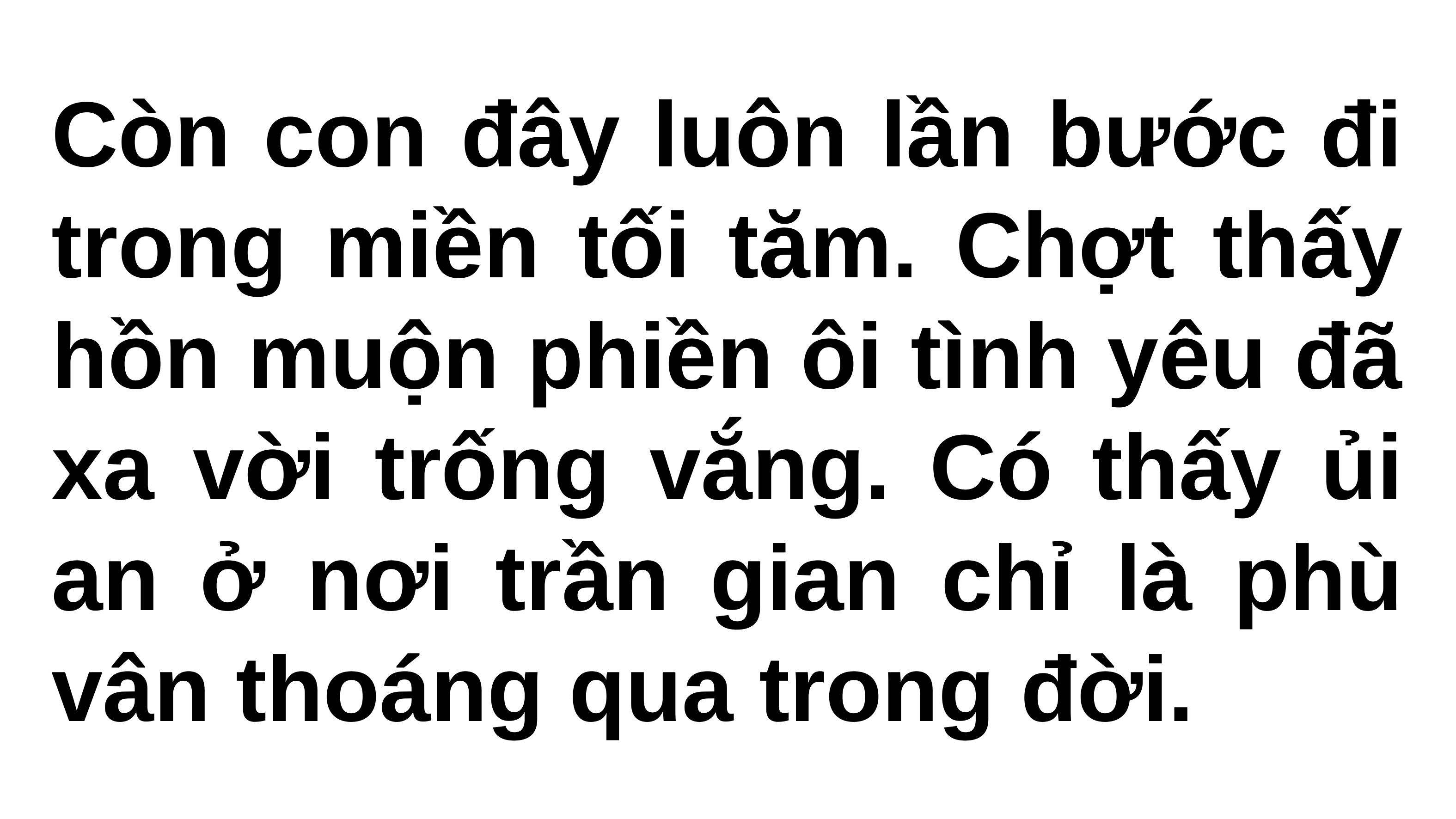

Còn con đây luôn lần bước đi trong miền tối tăm. Chợt thấy hồn muộn phiền ôi tình yêu đã xa vời trống vắng. Có thấy ủi an ở nơi trần gian chỉ là phù vân thoáng qua trong đời.